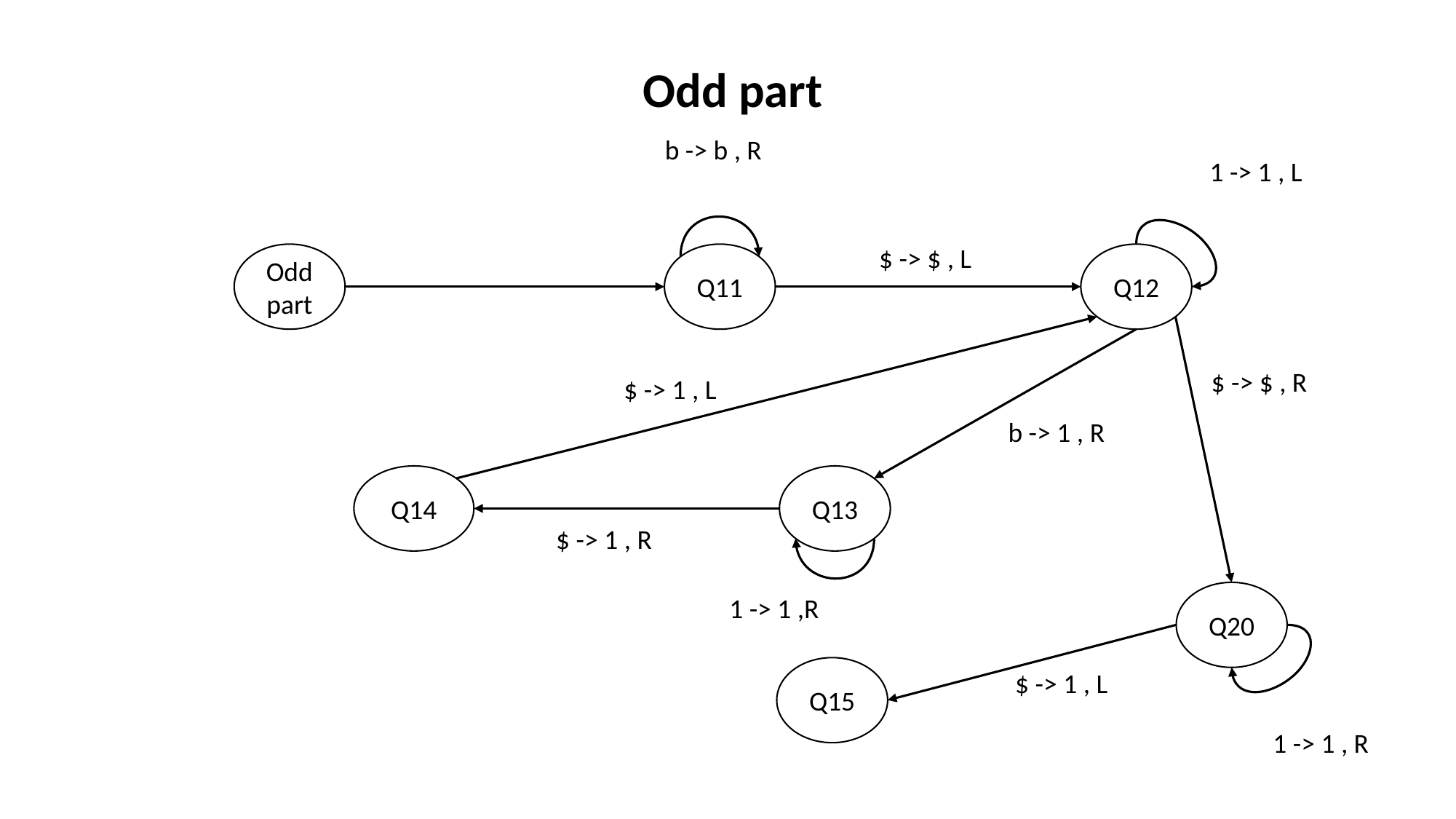

Odd part
b -> b , R
1 -> 1 , L
$ -> $ , L
Odd part
Q11
Q12
$ -> $ , R
$ -> 1 , L
b -> 1 , R
Q14
Q13
$ -> 1 , R
Q20
 1 -> 1 ,R
Q15
$ -> 1 , L
1 -> 1 , R